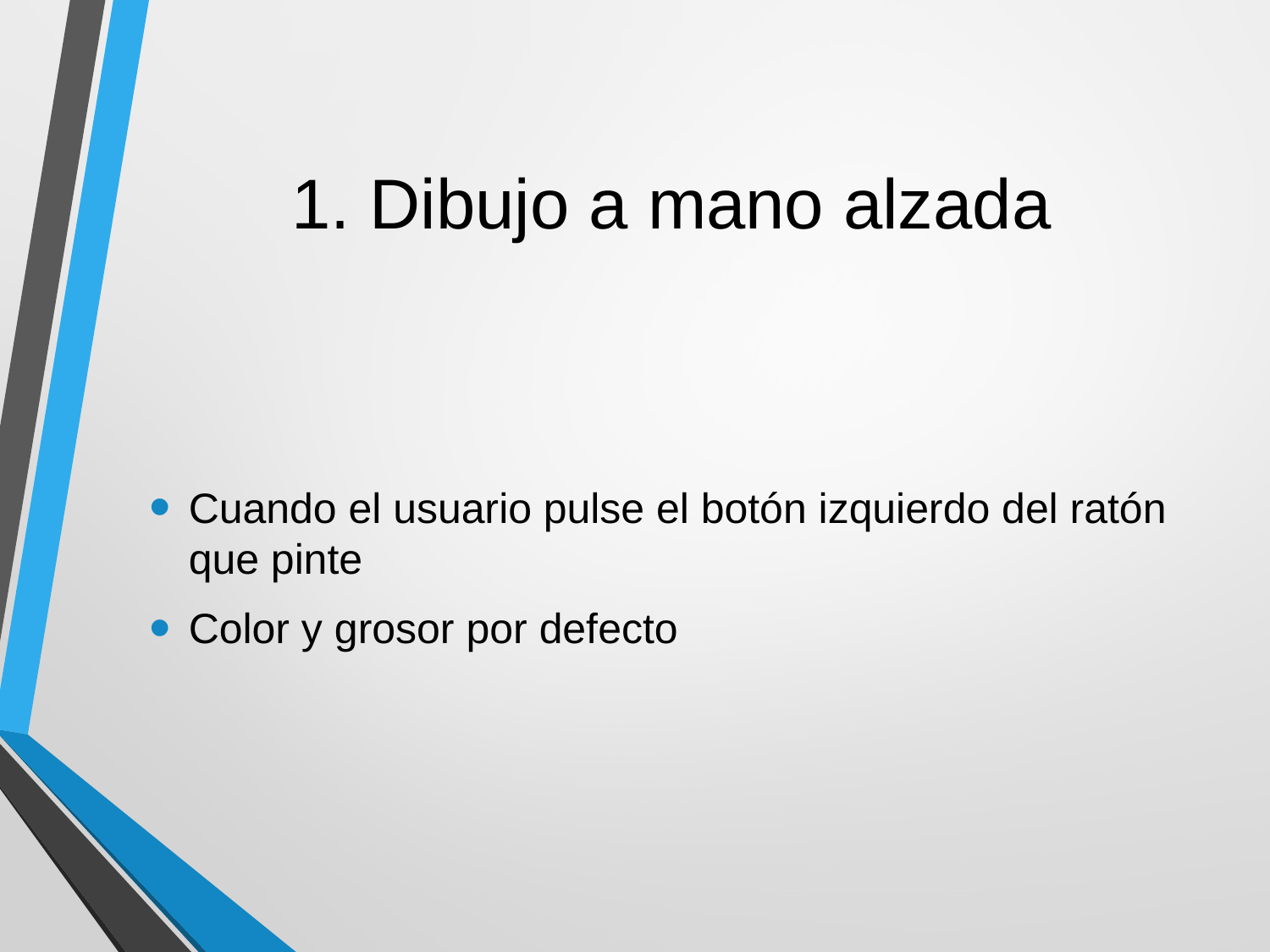

# 1. Dibujo a mano alzada
Cuando el usuario pulse el botón izquierdo del ratón que pinte
Color y grosor por defecto